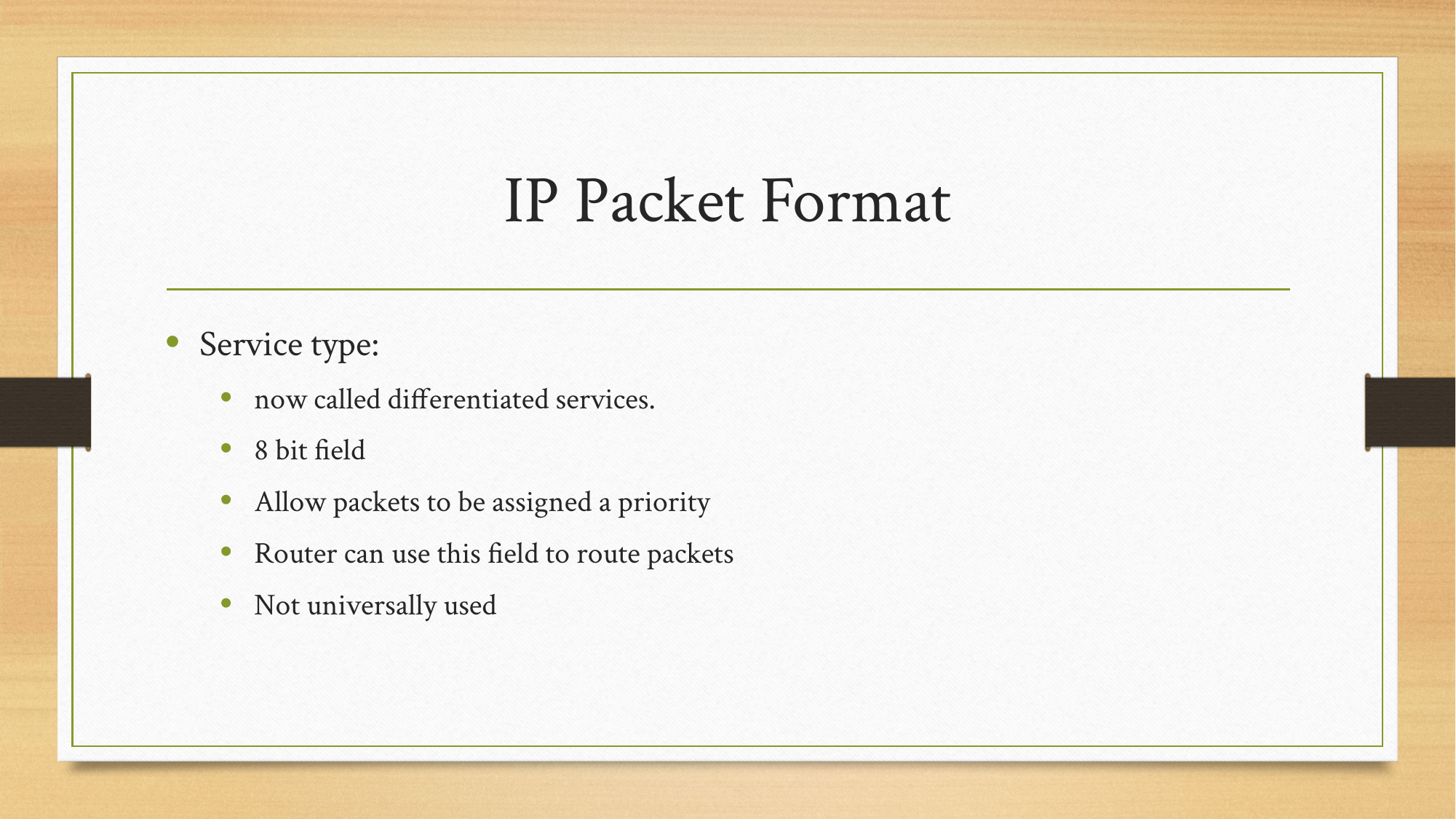

# IP Packet Format
Service type:
now called differentiated services.
8 bit field
Allow packets to be assigned a priority
Router can use this field to route packets
Not universally used